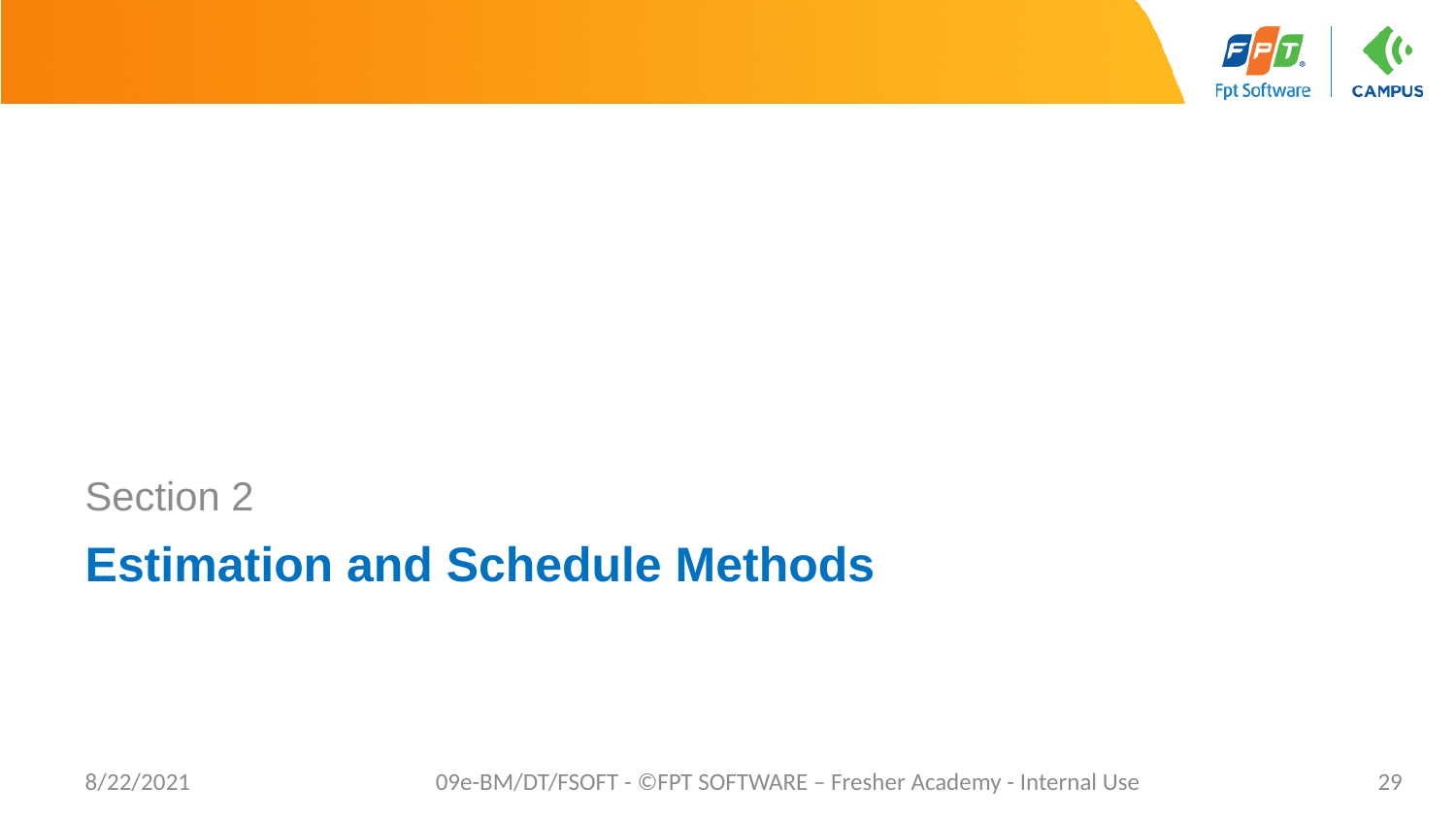

Section 2

# Estimation and Schedule Methods
8/22/2021
09e-BM/DT/FSOFT - ©FPT SOFTWARE – Fresher Academy - Internal Use
29